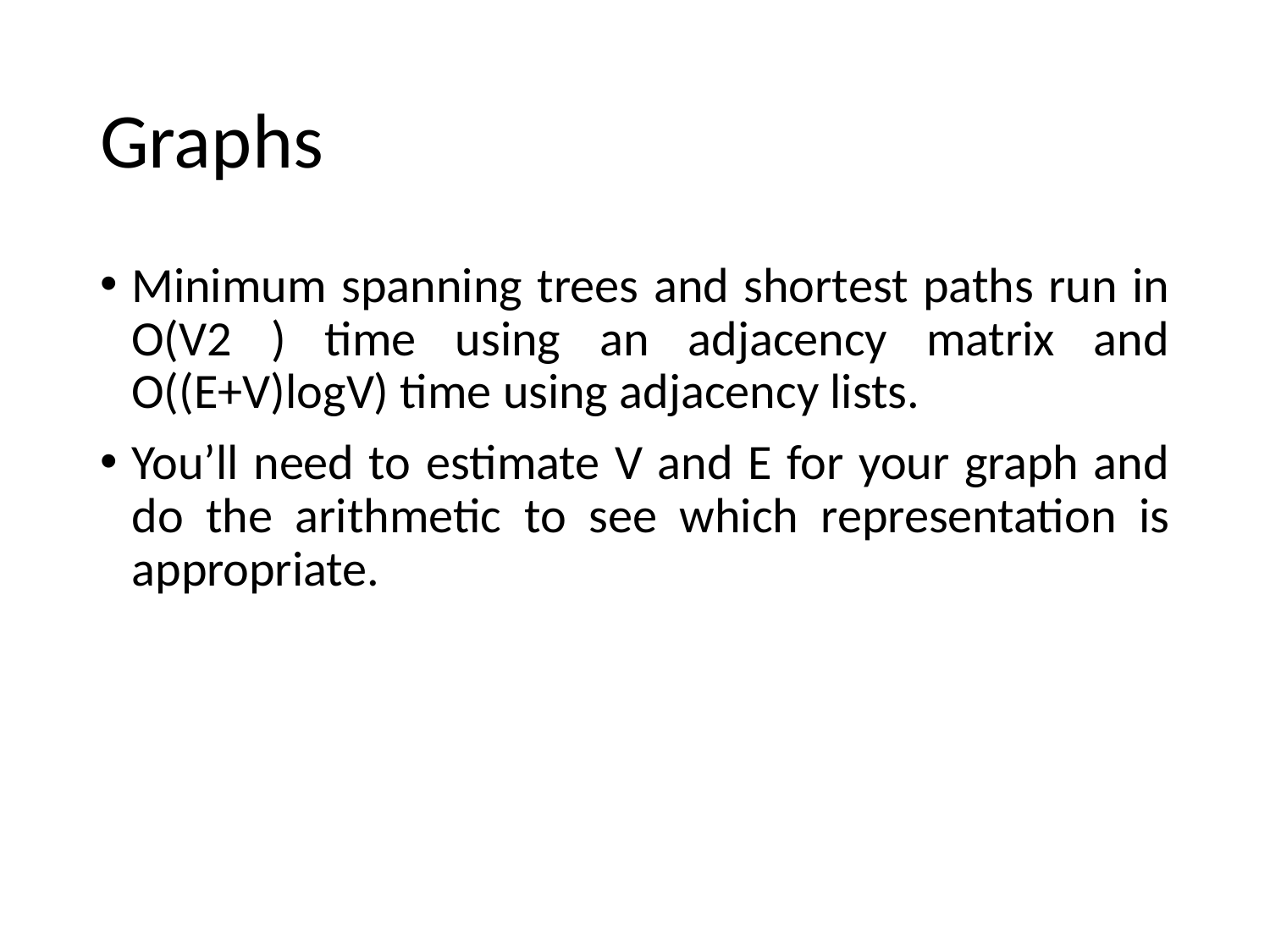

# Graphs
Minimum spanning trees and shortest paths run in O(V2 ) time using an adjacency matrix and O((E+V)logV) time using adjacency lists.
You’ll need to estimate V and E for your graph and do the arithmetic to see which representation is appropriate.